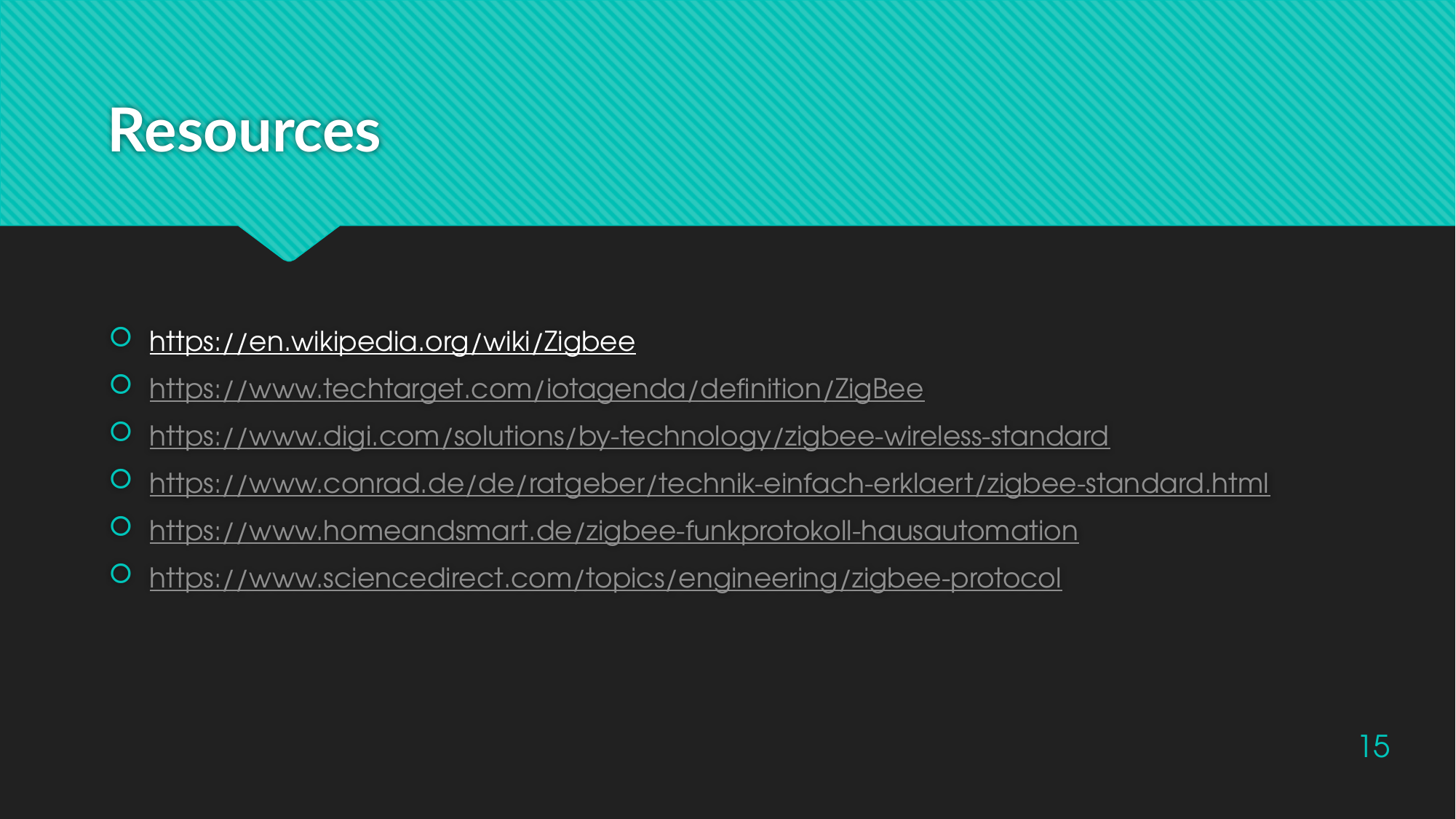

# Resources
https://en.wikipedia.org/wiki/Zigbee
https://www.techtarget.com/iotagenda/definition/ZigBee
https://www.digi.com/solutions/by-technology/zigbee-wireless-standard
https://www.conrad.de/de/ratgeber/technik-einfach-erklaert/zigbee-standard.html
https://www.homeandsmart.de/zigbee-funkprotokoll-hausautomation
https://www.sciencedirect.com/topics/engineering/zigbee-protocol

15